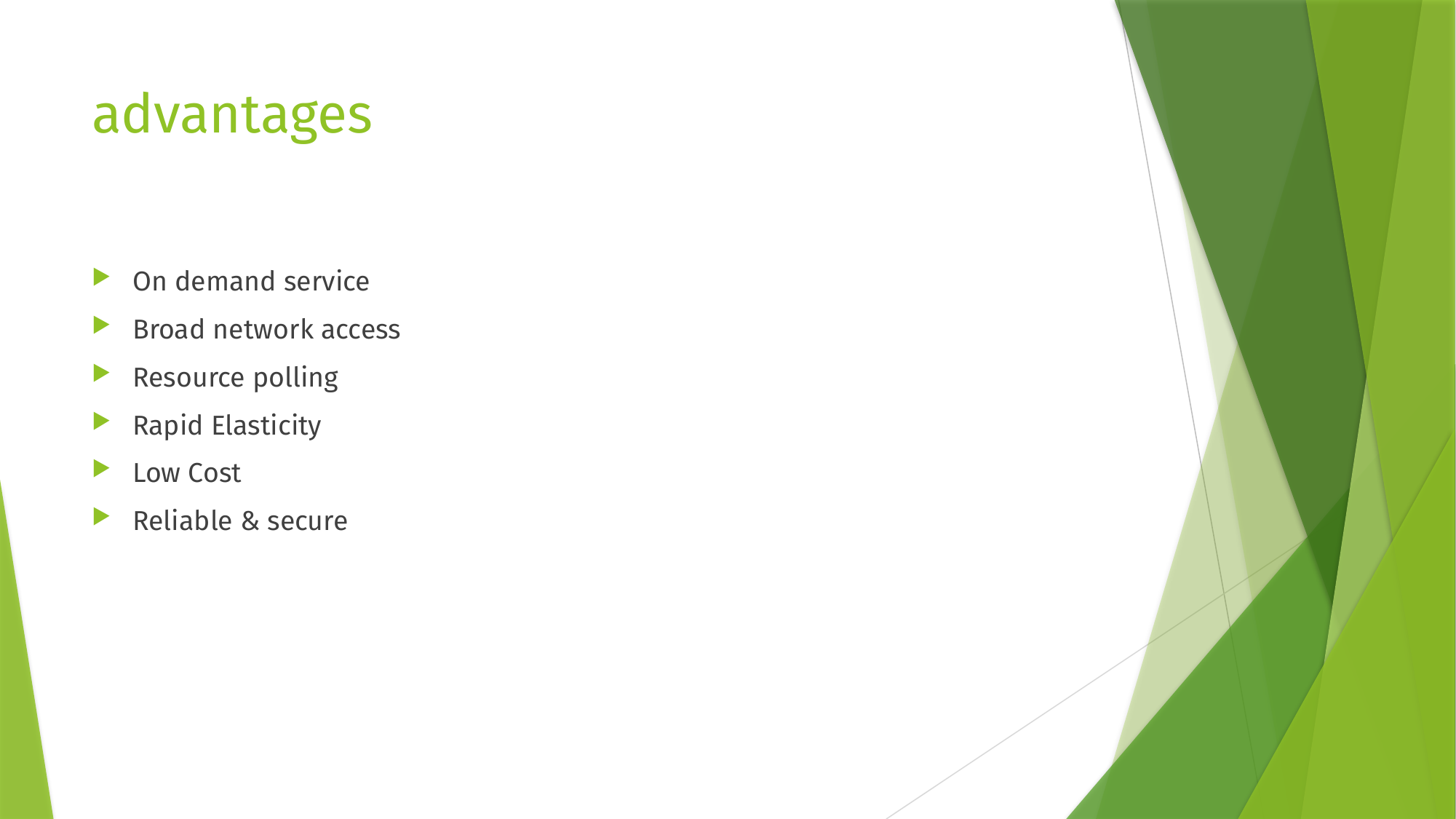

# advantages
On demand service
Broad network access
Resource polling
Rapid Elasticity
Low Cost
Reliable & secure